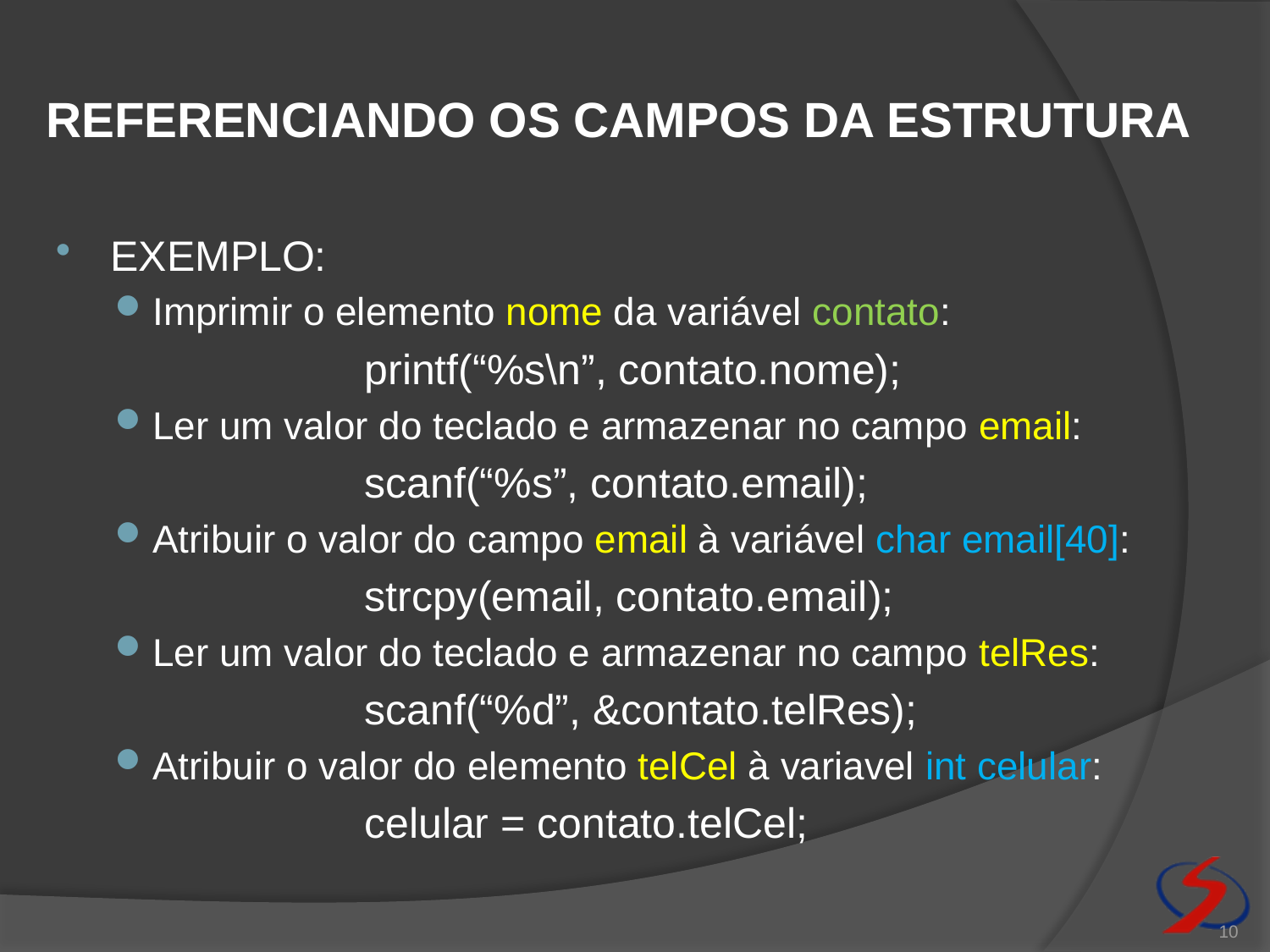

# Referenciando os campos da estrutura
EXEMPLO:
Imprimir o elemento nome da variável contato:
			printf(“%s\n”, contato.nome);
Ler um valor do teclado e armazenar no campo email:
			scanf(“%s”, contato.email);
Atribuir o valor do campo email à variável char email[40]:
			strcpy(email, contato.email);
Ler um valor do teclado e armazenar no campo telRes:
			scanf(“%d”, &contato.telRes);
Atribuir o valor do elemento telCel à variavel int celular:
			celular = contato.telCel;
10